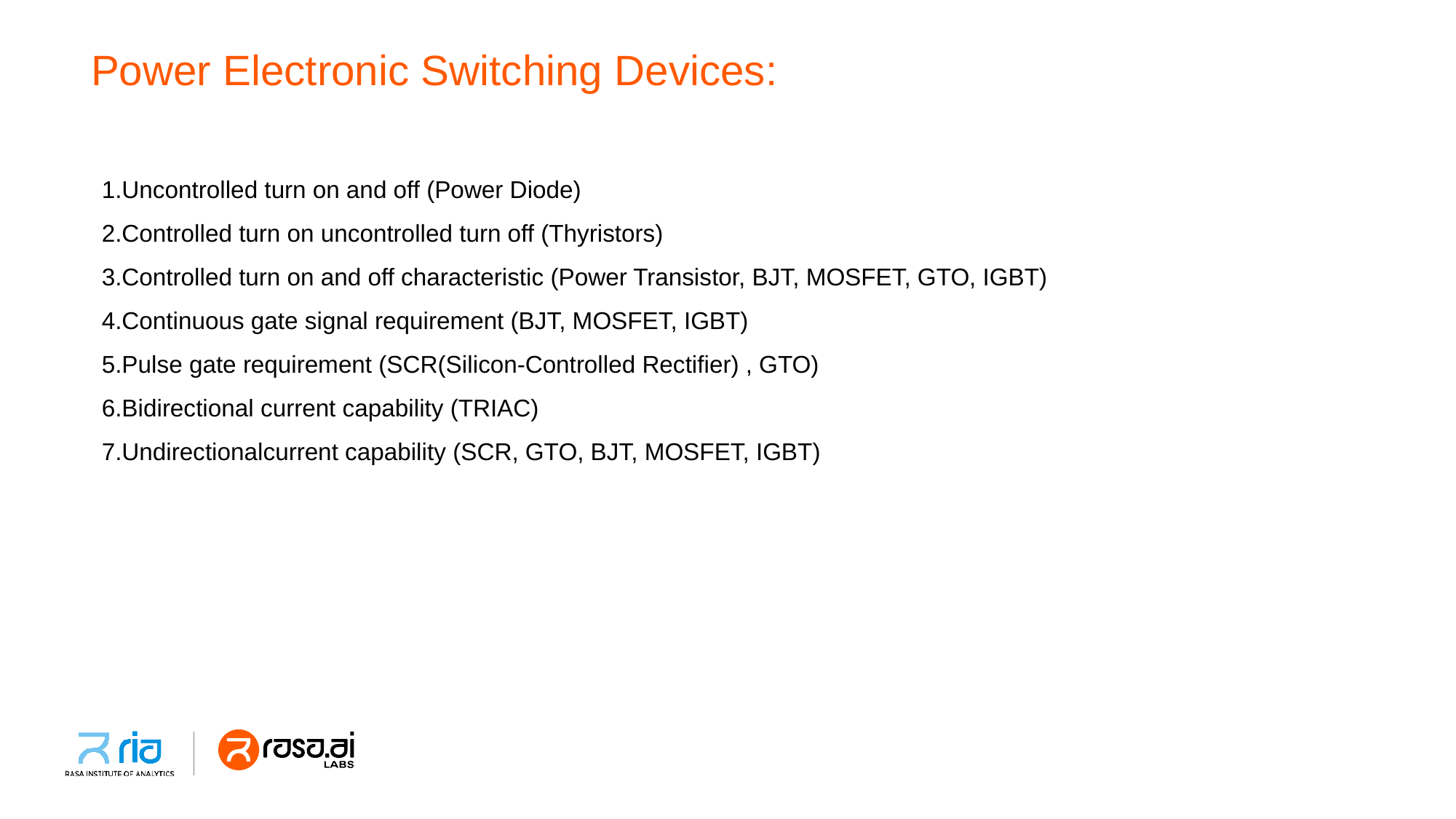

# Power Electronic Switching Devices:
1.Uncontrolled turn on and off (Power Diode)
2.Controlled turn on uncontrolled turn off (Thyristors)
3.Controlled turn on and off characteristic (Power Transistor, BJT, MOSFET, GTO, IGBT)
4.Continuous gate signal requirement (BJT, MOSFET, IGBT)
5.Pulse gate requirement (SCR(Silicon-Controlled Rectifier) , GTO)
6.Bidirectional current capability (TRIAC)
7.Undirectionalcurrent capability (SCR, GTO, BJT, MOSFET, IGBT)